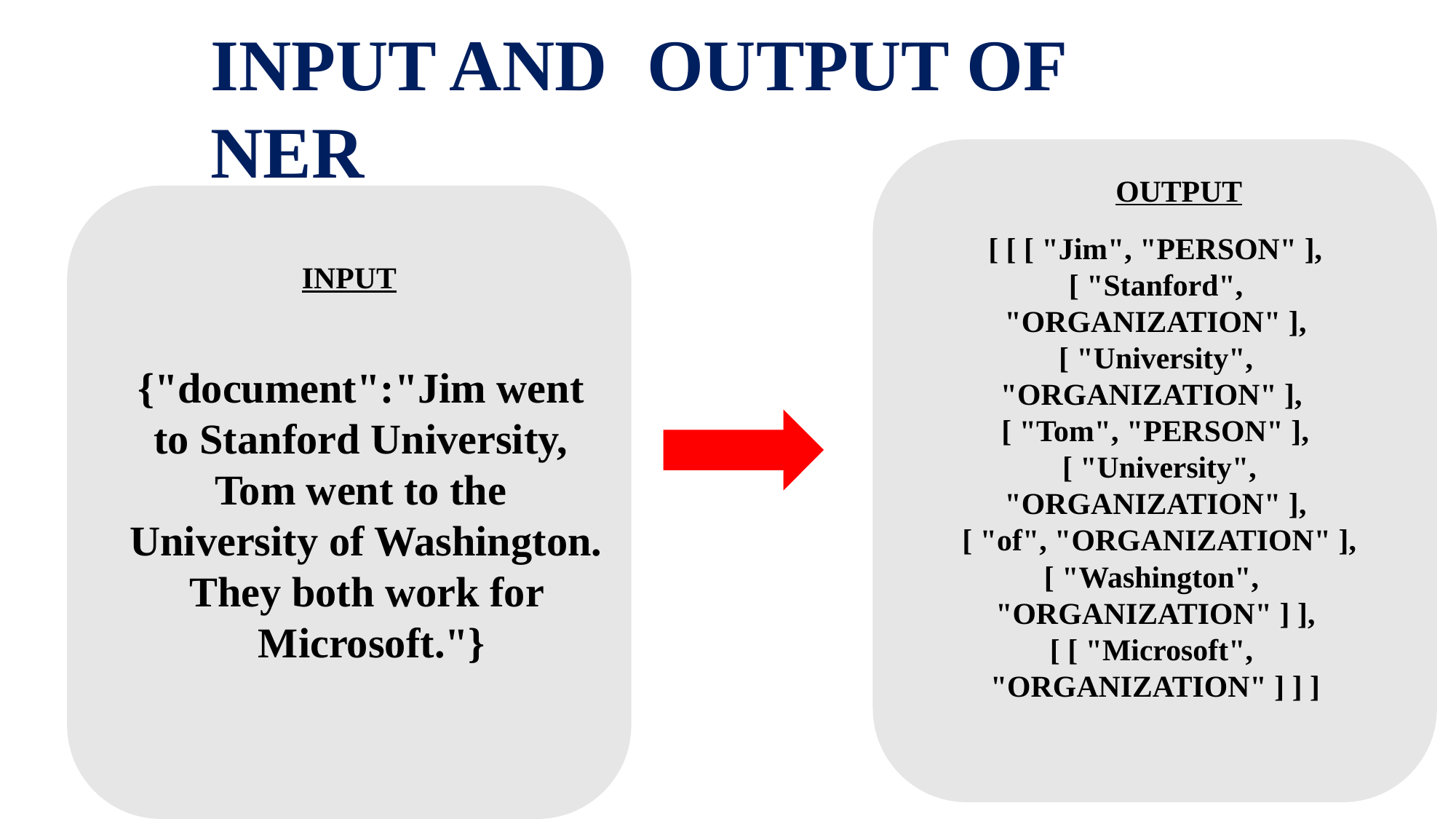

# INPUT AND	OUTPUT OF NER

OUTPUT
[ [ [ "Jim", "PERSON" ],
[ "Stanford",  "ORGANIZATION" ],
[ "University",  "ORGANIZATION" ],  [ "Tom", "PERSON" ],
[ "University",
"ORGANIZATION" ],
[ "of", "ORGANIZATION" ],
[ "Washington",  "ORGANIZATION" ] ],
[ [ "Microsoft",  "ORGANIZATION" ] ] ]

INPUT
{"document":"Jim went  to Stanford University,  Tom went to the  University of Washington.
They both work for  Microsoft."}